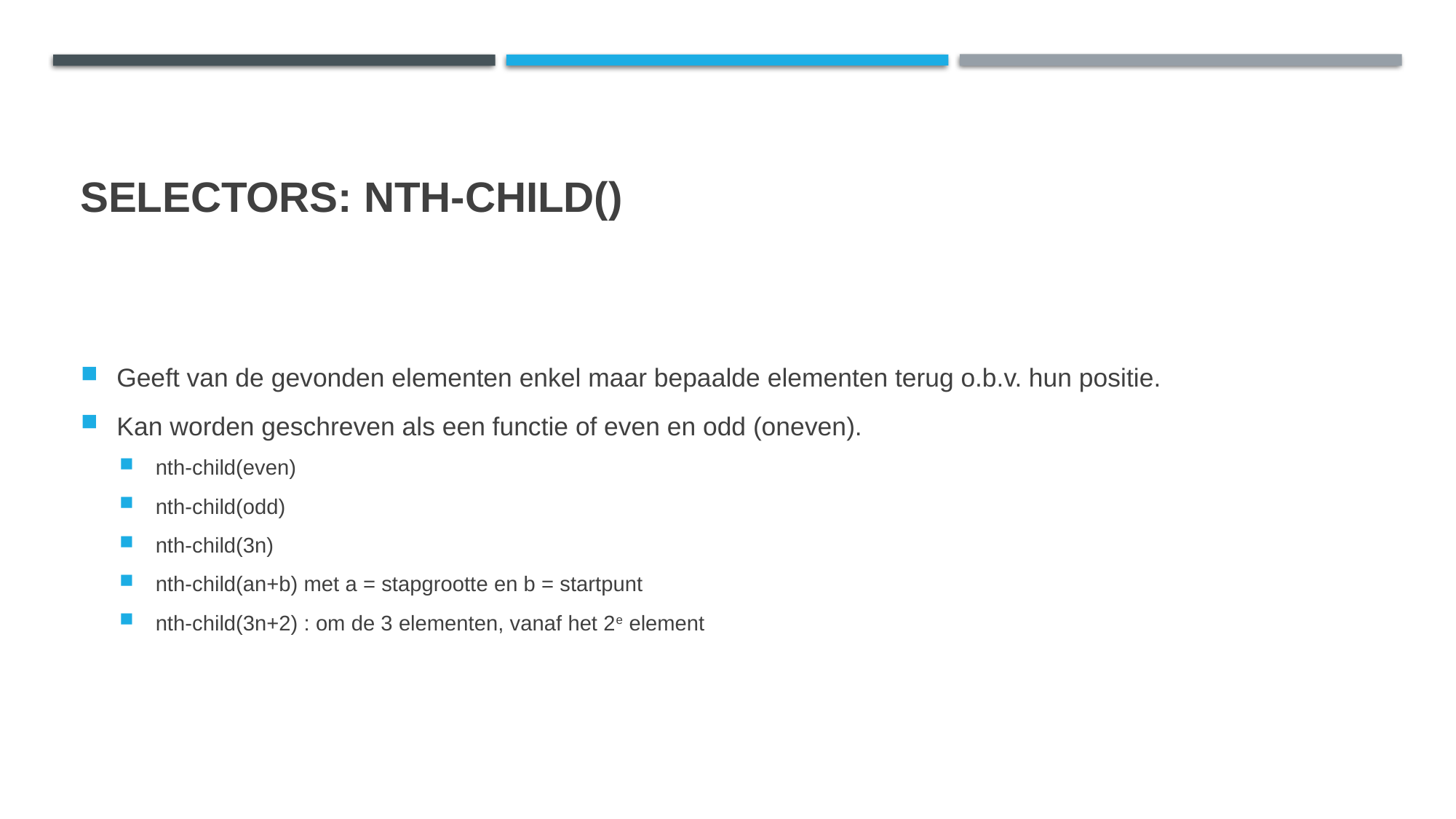

# Selectors: nth-child()
Geeft van de gevonden elementen enkel maar bepaalde elementen terug o.b.v. hun positie.
Kan worden geschreven als een functie of even en odd (oneven).
nth-child(even)
nth-child(odd)
nth-child(3n)
nth-child(an+b) met a = stapgrootte en b = startpunt
nth-child(3n+2) : om de 3 elementen, vanaf het 2e element